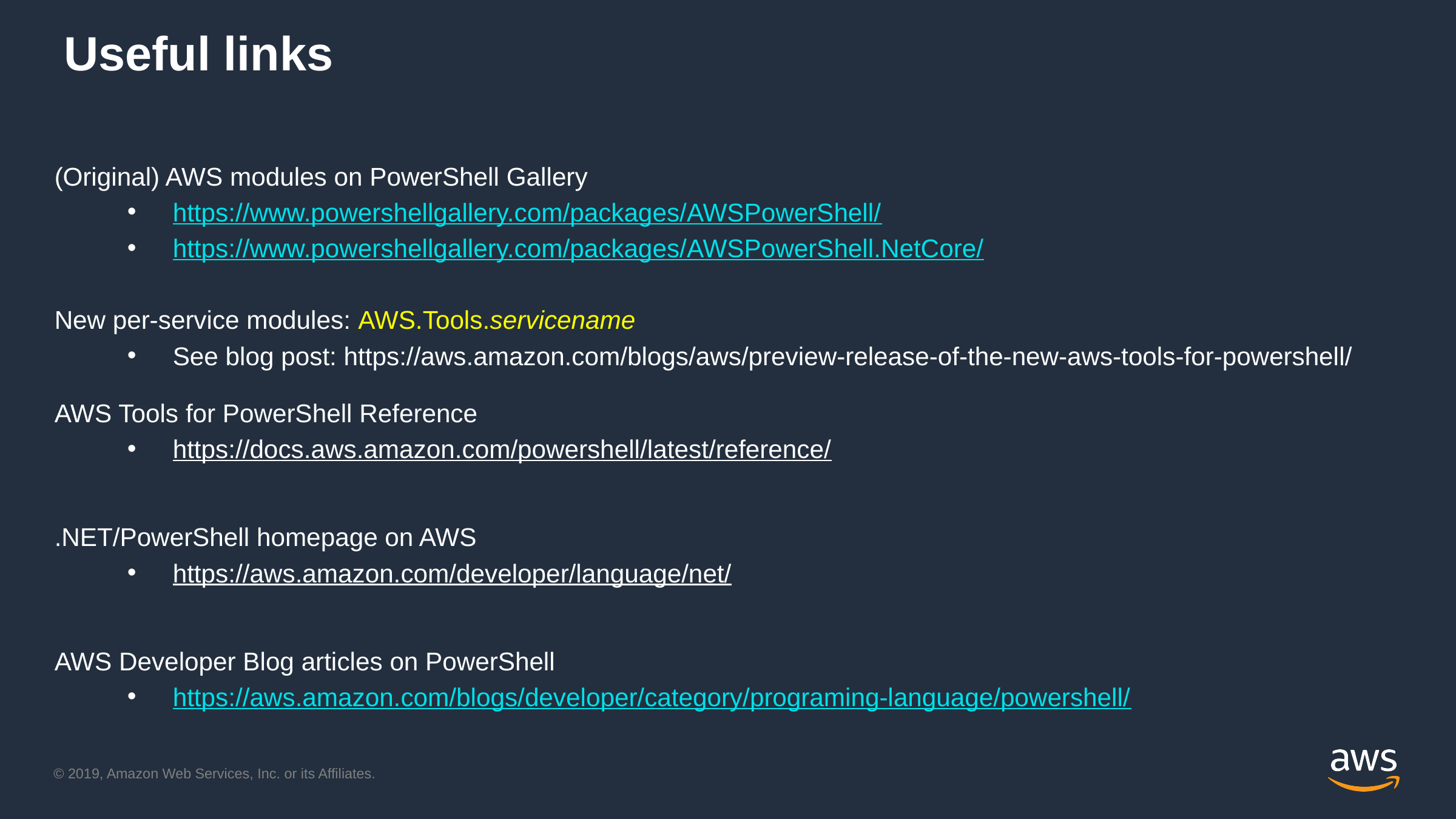

# Useful links
(Original) AWS modules on PowerShell Gallery
https://www.powershellgallery.com/packages/AWSPowerShell/
https://www.powershellgallery.com/packages/AWSPowerShell.NetCore/

New per-service modules: AWS.Tools.servicename
See blog post: https://aws.amazon.com/blogs/aws/preview-release-of-the-new-aws-tools-for-powershell/
AWS Tools for PowerShell Reference
https://docs.aws.amazon.com/powershell/latest/reference/
.NET/PowerShell homepage on AWS
https://aws.amazon.com/developer/language/net/
AWS Developer Blog articles on PowerShell
https://aws.amazon.com/blogs/developer/category/programing-language/powershell/